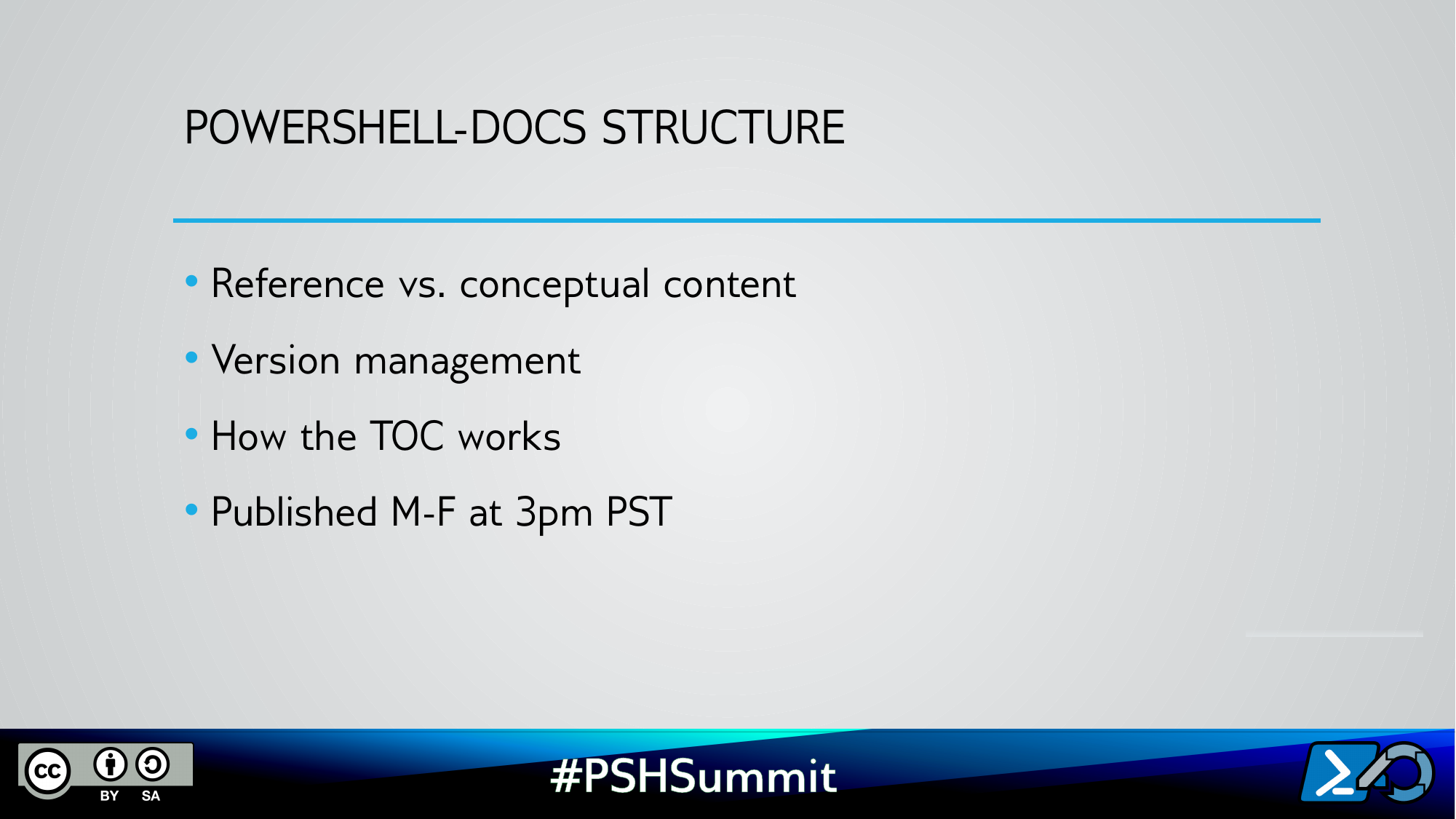

# PowerShell-Docs structure
Reference vs. conceptual content
Version management
How the TOC works
Published M-F at 3pm PST